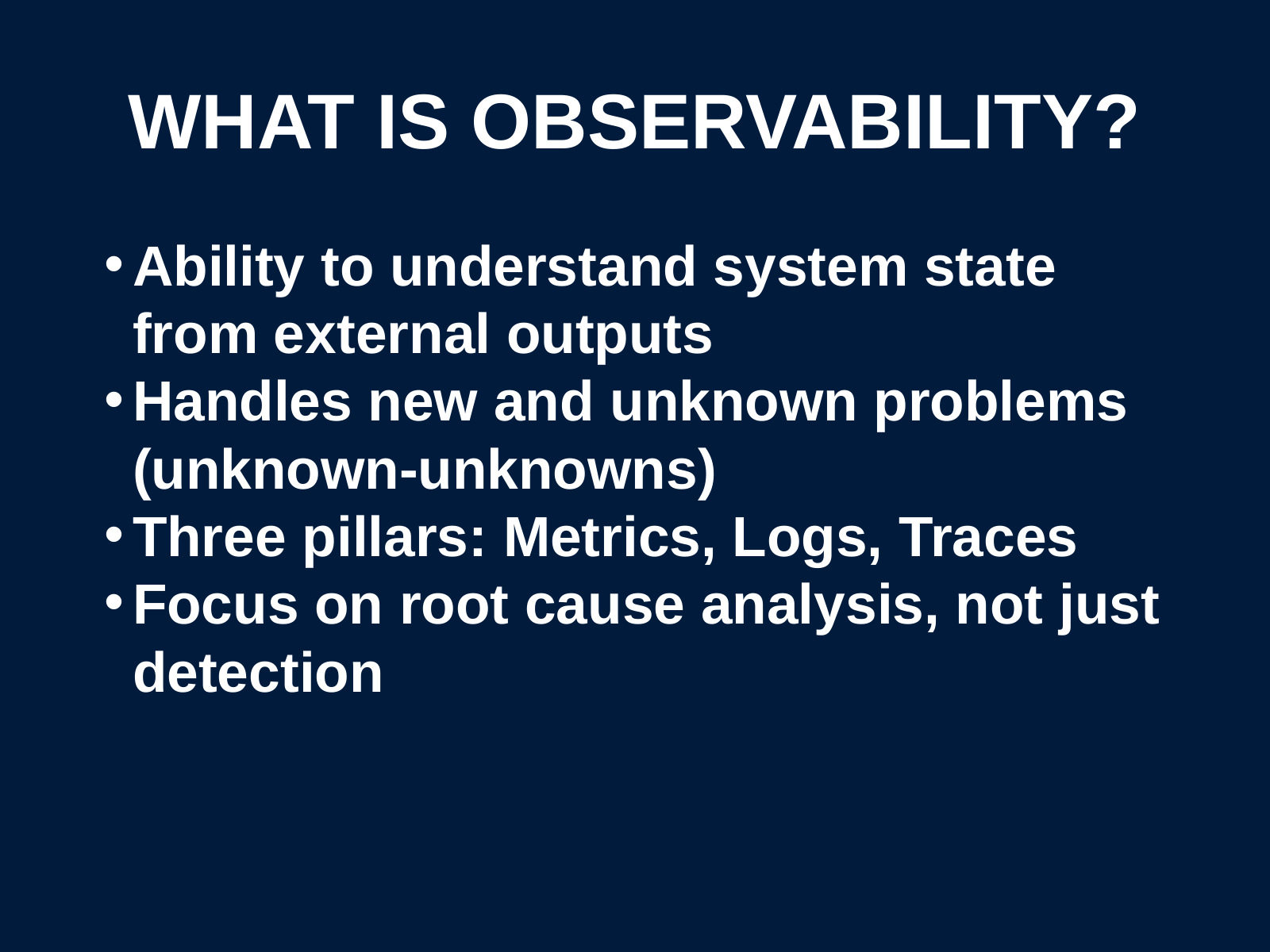

WHAT IS OBSERVABILITY?
Ability to understand system state from external outputs
Handles new and unknown problems (unknown-unknowns)
Three pillars: Metrics, Logs, Traces
Focus on root cause analysis, not just detection